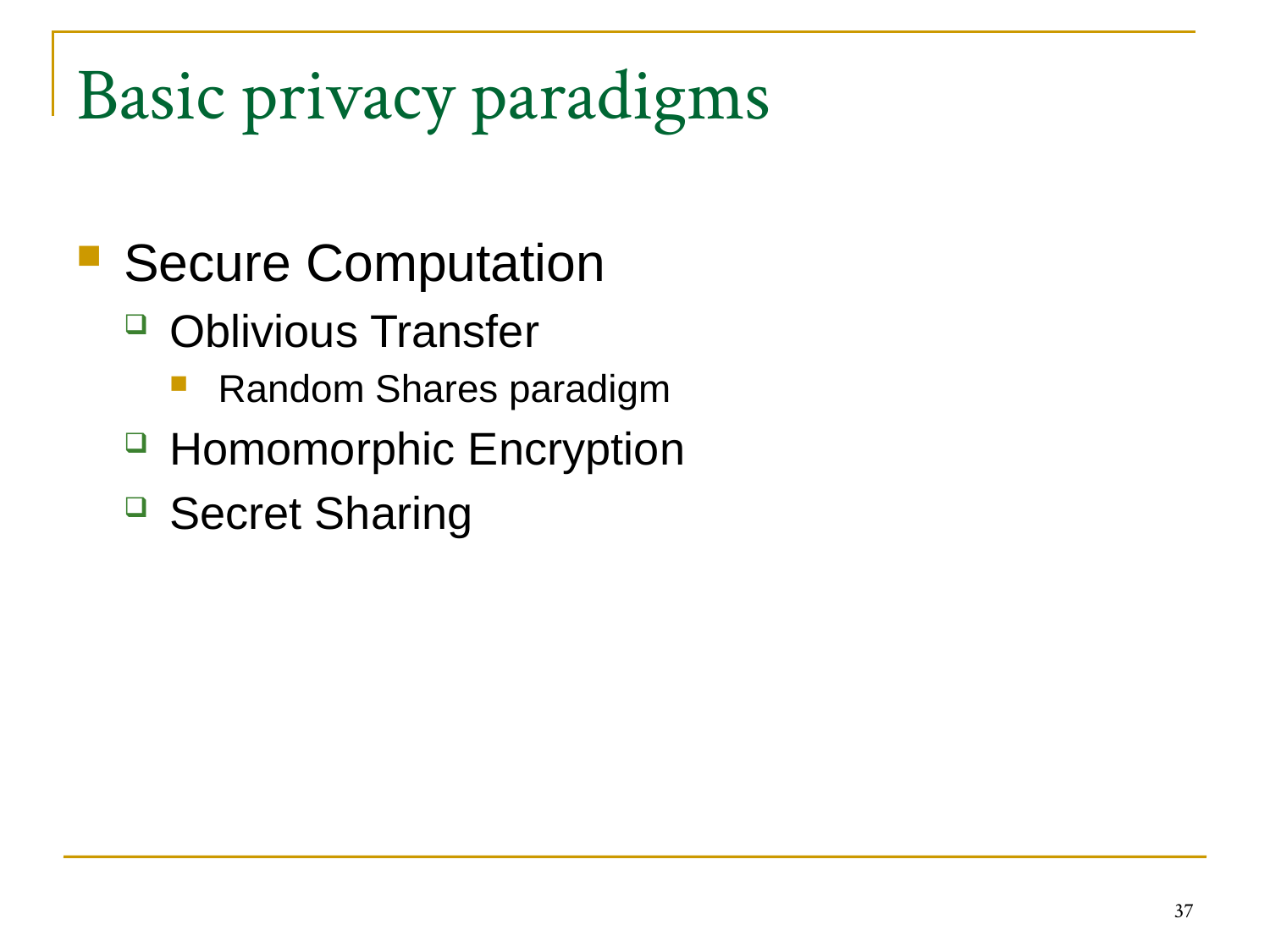

# Basic privacy paradigms
Secure Computation
Oblivious Transfer
Random Shares paradigm
Homomorphic Encryption
Secret Sharing

37